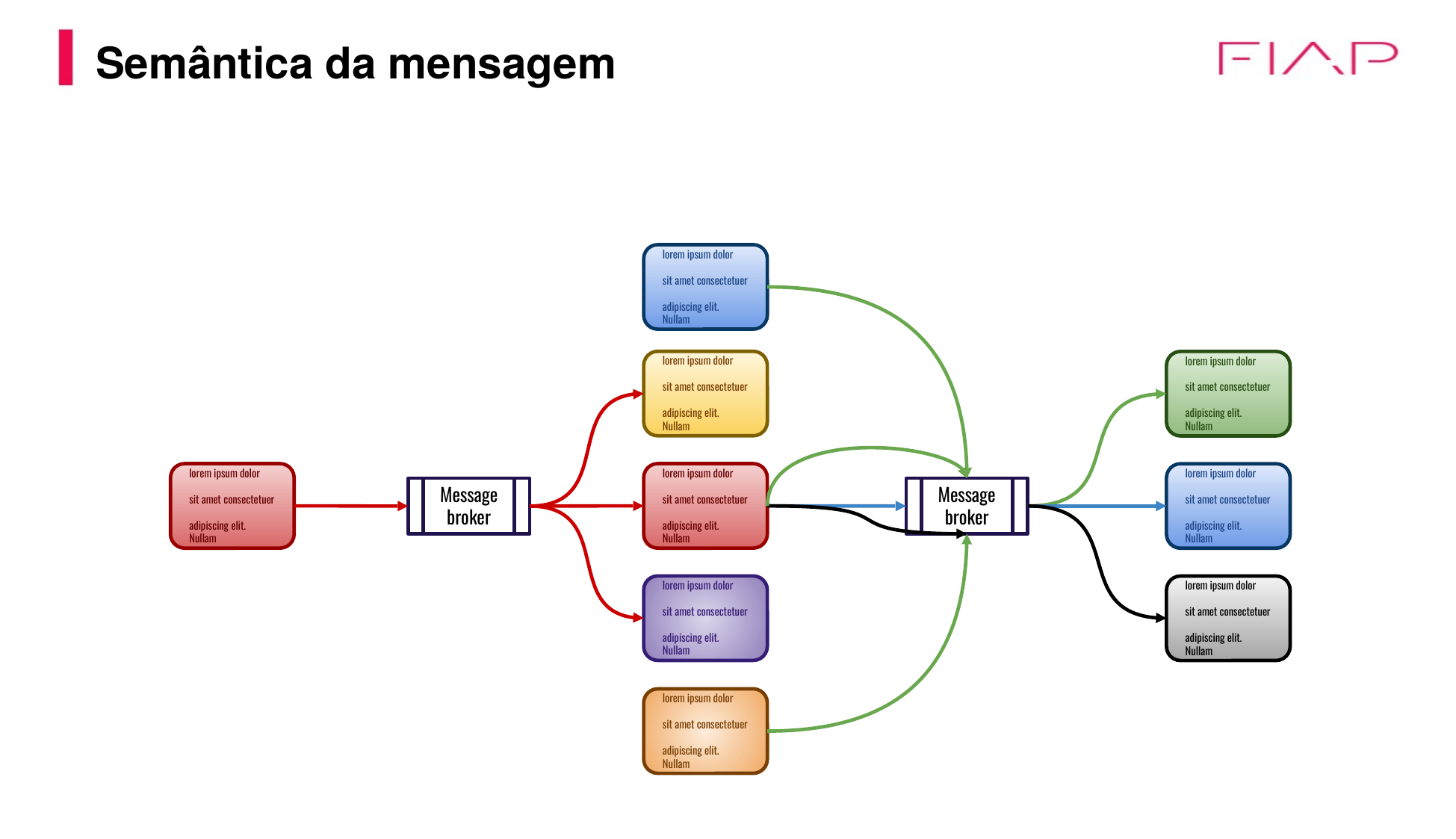

Semântica da mensagem
lorem ipsum dolor

sit amet consectetuer

adipiscing elit. Nullam
lorem ipsum dolor

sit amet consectetuer

adipiscing elit. Nullam
lorem ipsum dolor

sit amet consectetuer

adipiscing elit. Nullam
lorem ipsum dolor

sit amet consectetuer

adipiscing elit. Nullam
lorem ipsum dolor

sit amet consectetuer

adipiscing elit. Nullam
lorem ipsum dolor

sit amet consectetuer

adipiscing elit. Nullam
Message broker
Message broker
lorem ipsum dolor

sit amet consectetuer

adipiscing elit. Nullam
lorem ipsum dolor

sit amet consectetuer

adipiscing elit. Nullam
lorem ipsum dolor

sit amet consectetuer

adipiscing elit. Nullam